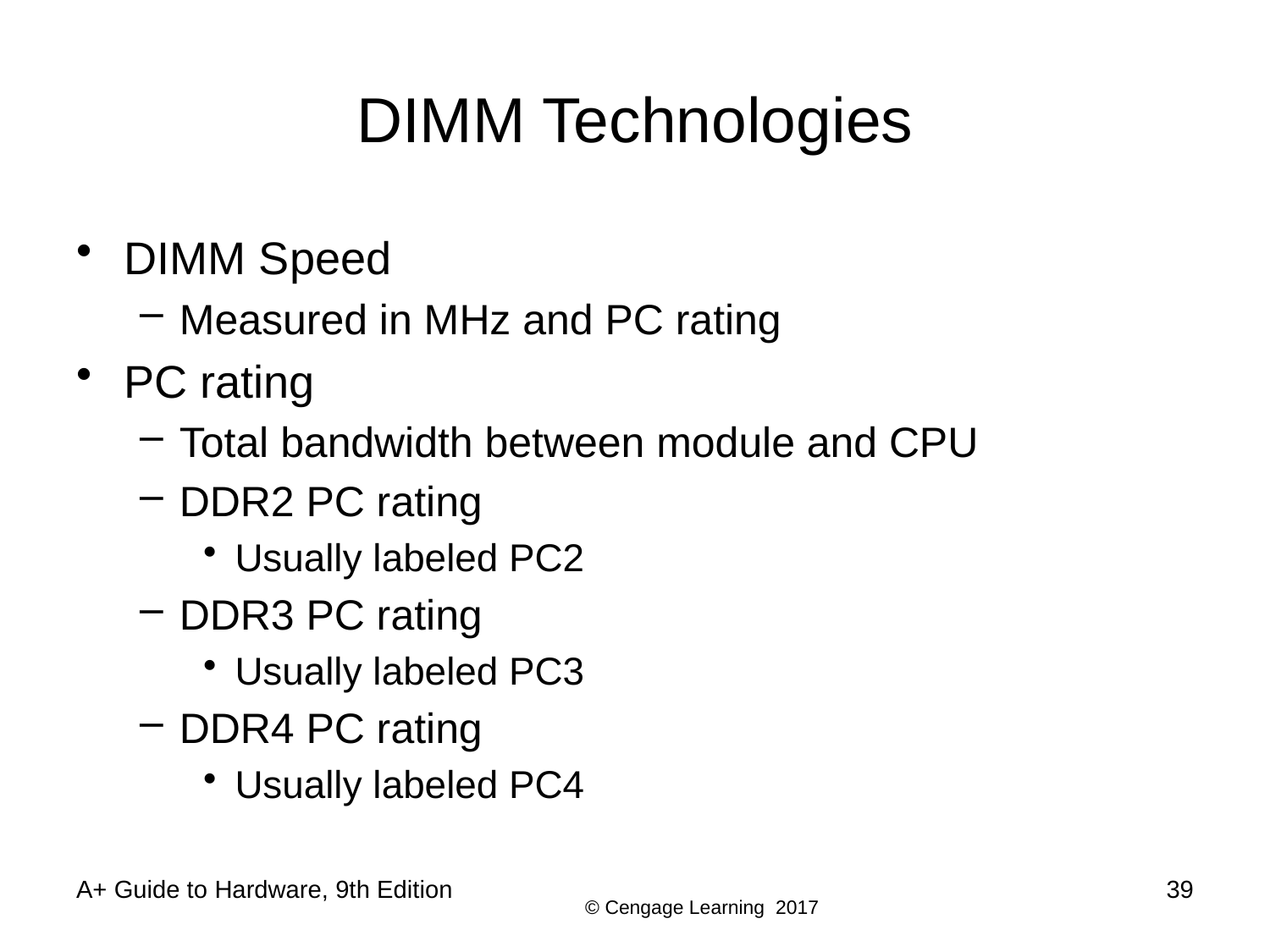

# DIMM Technologies
DIMM Speed
Measured in MHz and PC rating
PC rating
Total bandwidth between module and CPU
DDR2 PC rating
Usually labeled PC2
DDR3 PC rating
Usually labeled PC3
DDR4 PC rating
Usually labeled PC4

A+ Guide to Hardware, 9th Edition
39